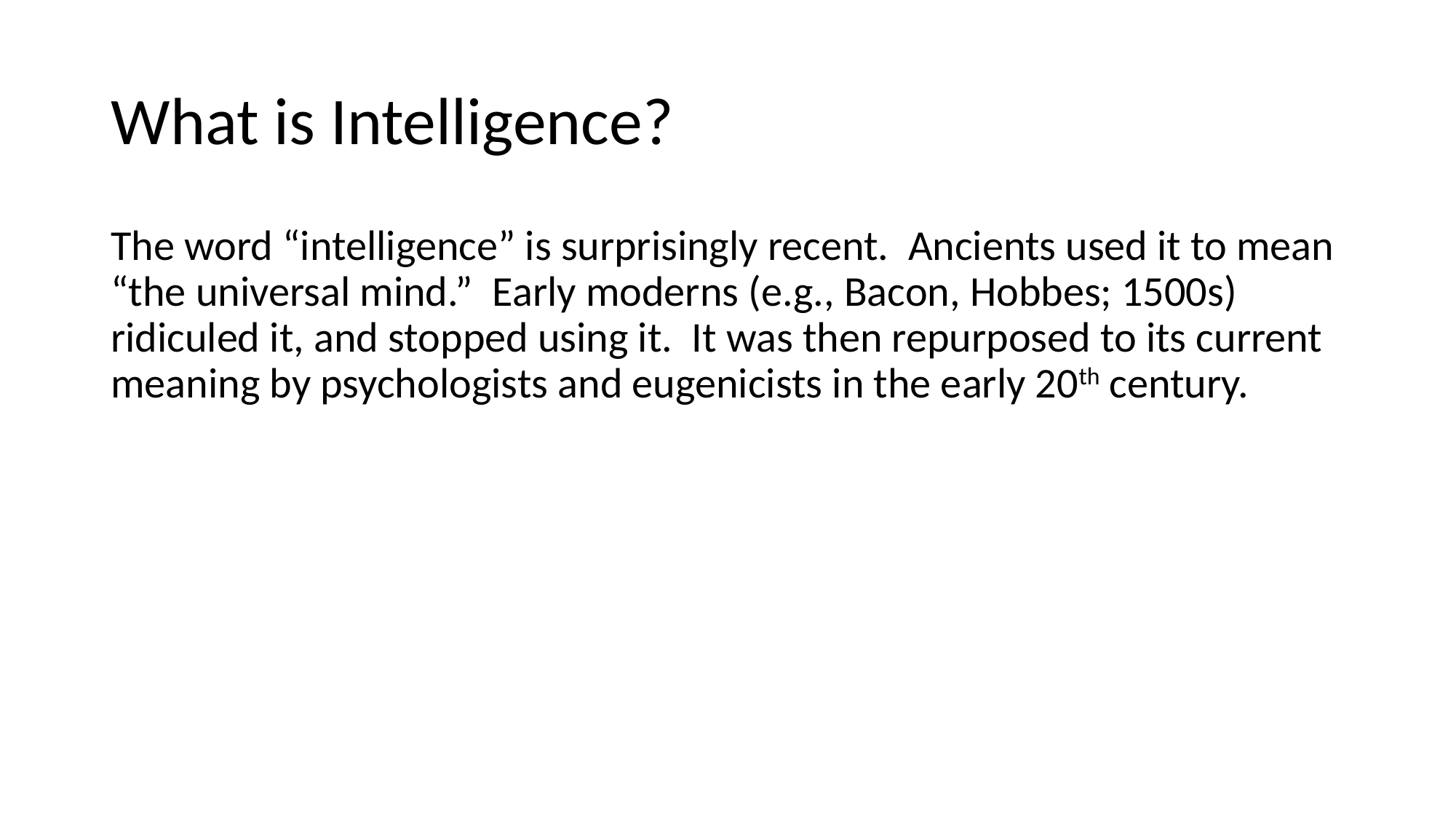

# What is Intelligence?
The word “intelligence” is surprisingly recent.  Ancients used it to mean “the universal mind.”  Early moderns (e.g., Bacon, Hobbes; 1500s) ridiculed it, and stopped using it.  It was then repurposed to its current meaning by psychologists and eugenicists in the early 20th century.